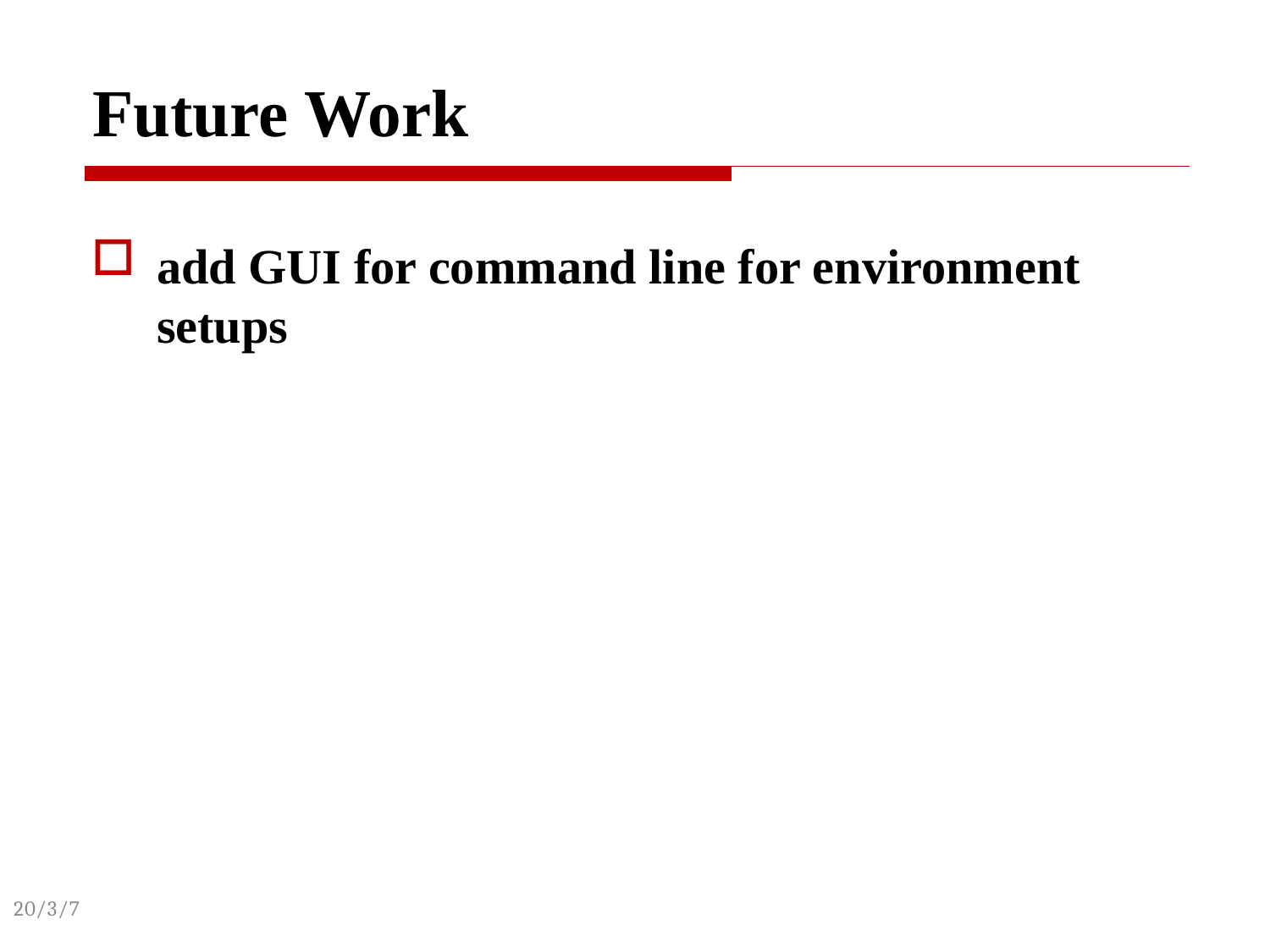

# Future Work
add GUI for command line for environment setups

20/3/7